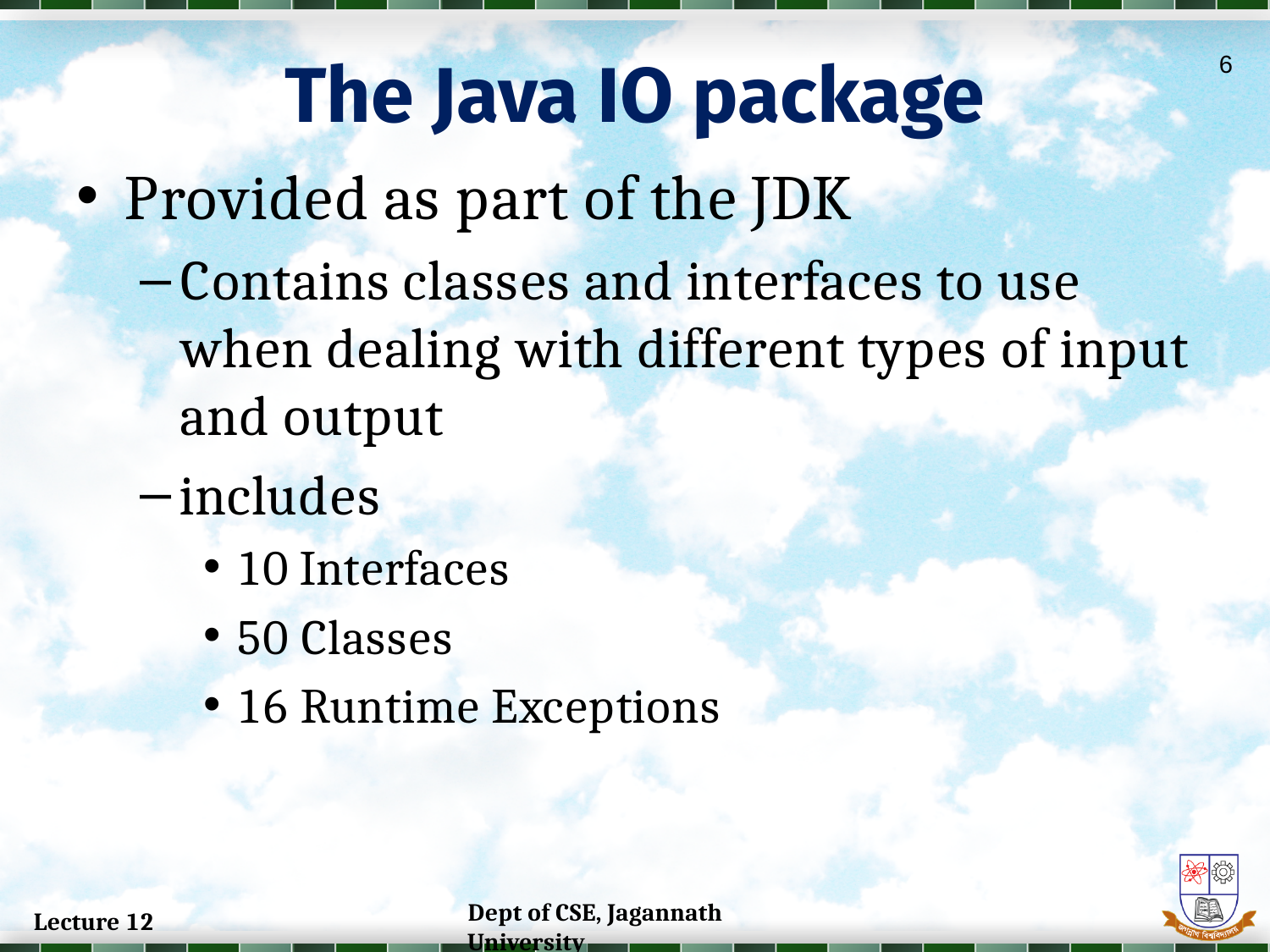

# The Java IO package
6
Provided as part of the JDK
Contains classes and interfaces to use when dealing with different types of input and output
includes
10 Interfaces
50 Classes
16 Runtime Exceptions

Dept of CSE, Jagannath University